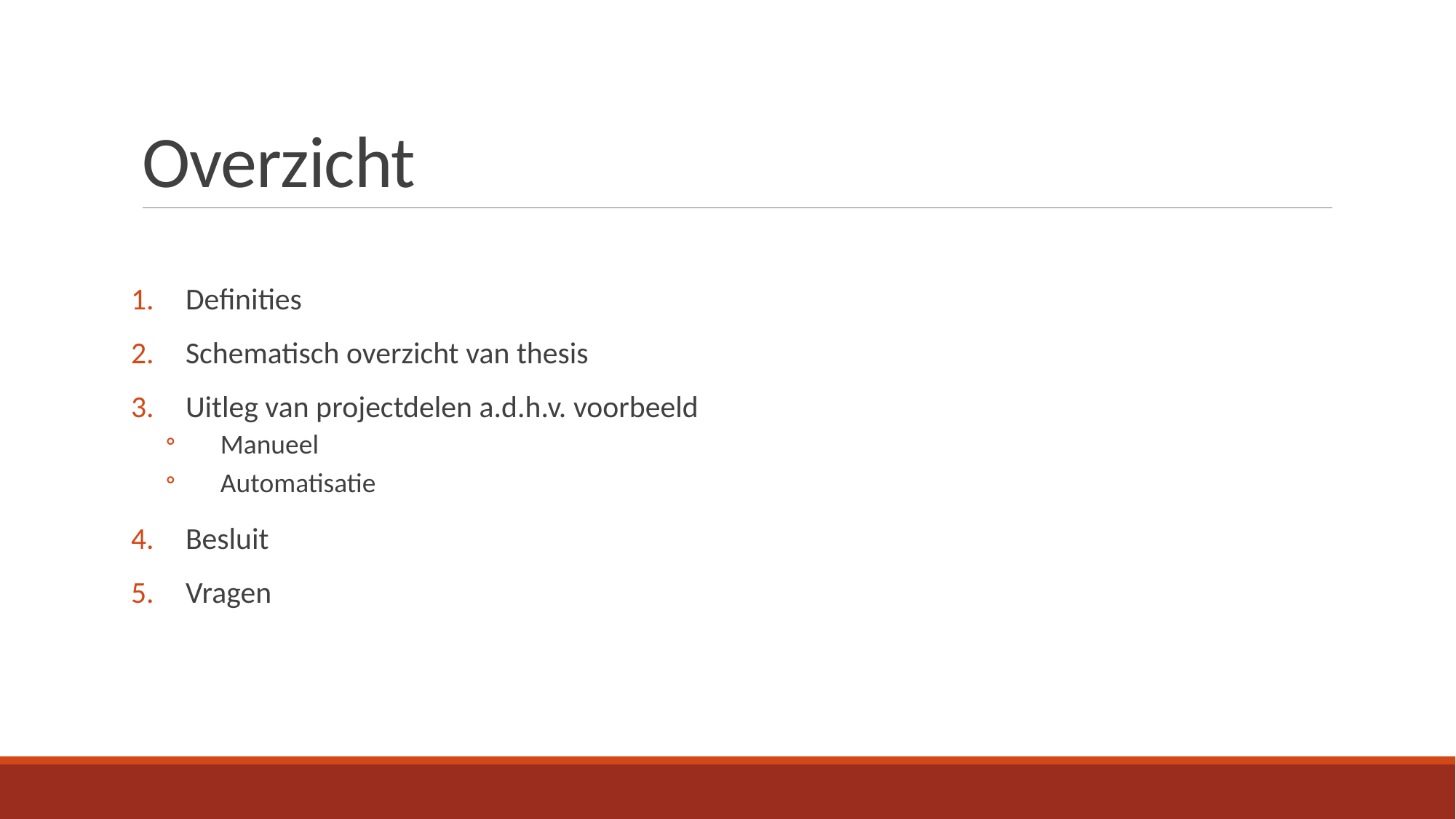

# Overzicht

Definities
Schematisch overzicht van thesis
Uitleg van projectdelen a.d.h.v. voorbeeld
Manueel
Automatisatie
Besluit
Vragen